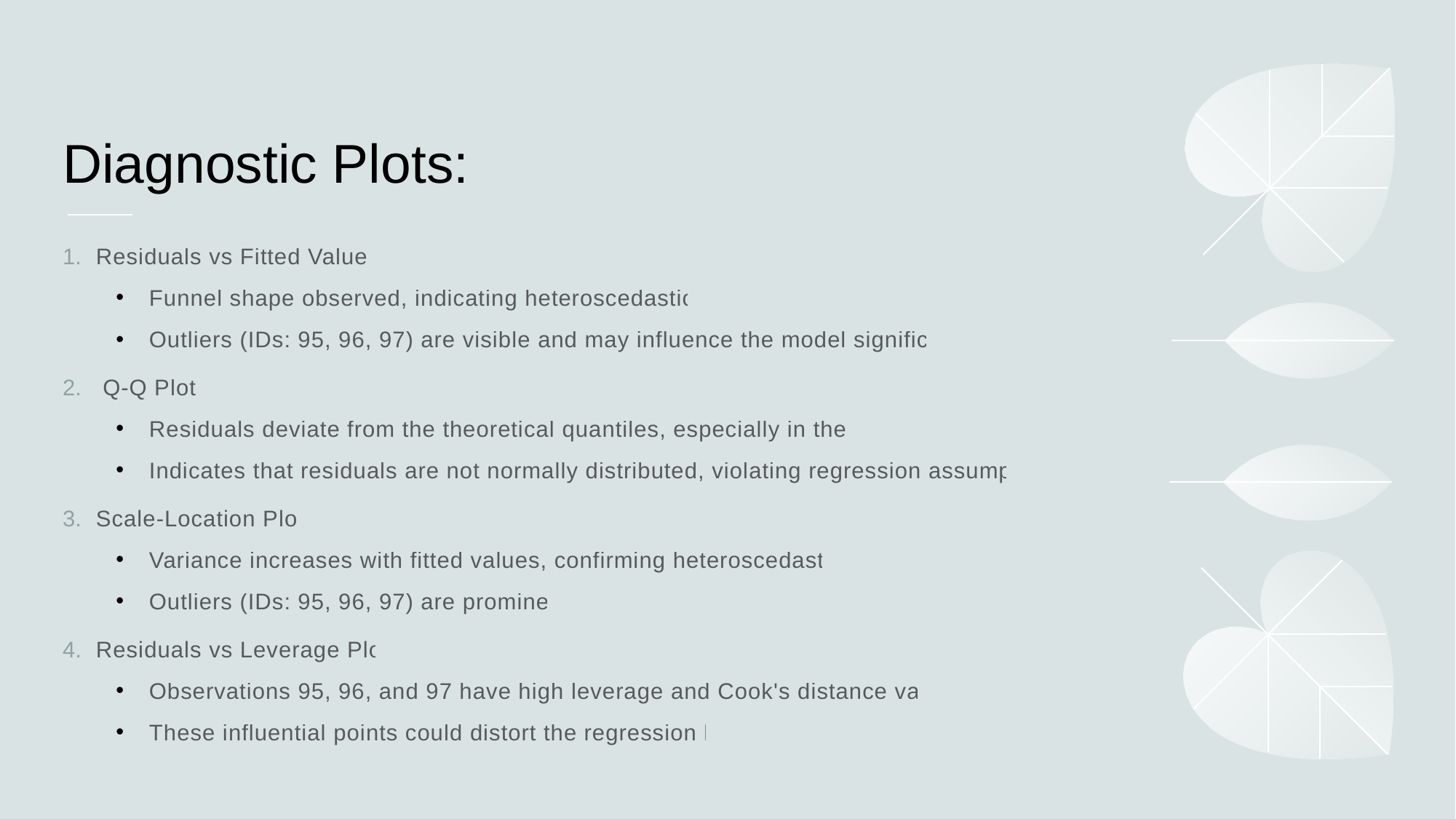

# Diagnostic Plots:
Residuals vs Fitted Values:
Funnel shape observed, indicating heteroscedasticity.
Outliers (IDs: 95, 96, 97) are visible and may influence the model significantly.
 Q-Q Plot:
Residuals deviate from the theoretical quantiles, especially in the tails.
Indicates that residuals are not normally distributed, violating regression assumptions.
Scale-Location Plot:
Variance increases with fitted values, confirming heteroscedasticity.
Outliers (IDs: 95, 96, 97) are prominent.
Residuals vs Leverage Plot:
Observations 95, 96, and 97 have high leverage and Cook's distance values.
These influential points could distort the regression line.